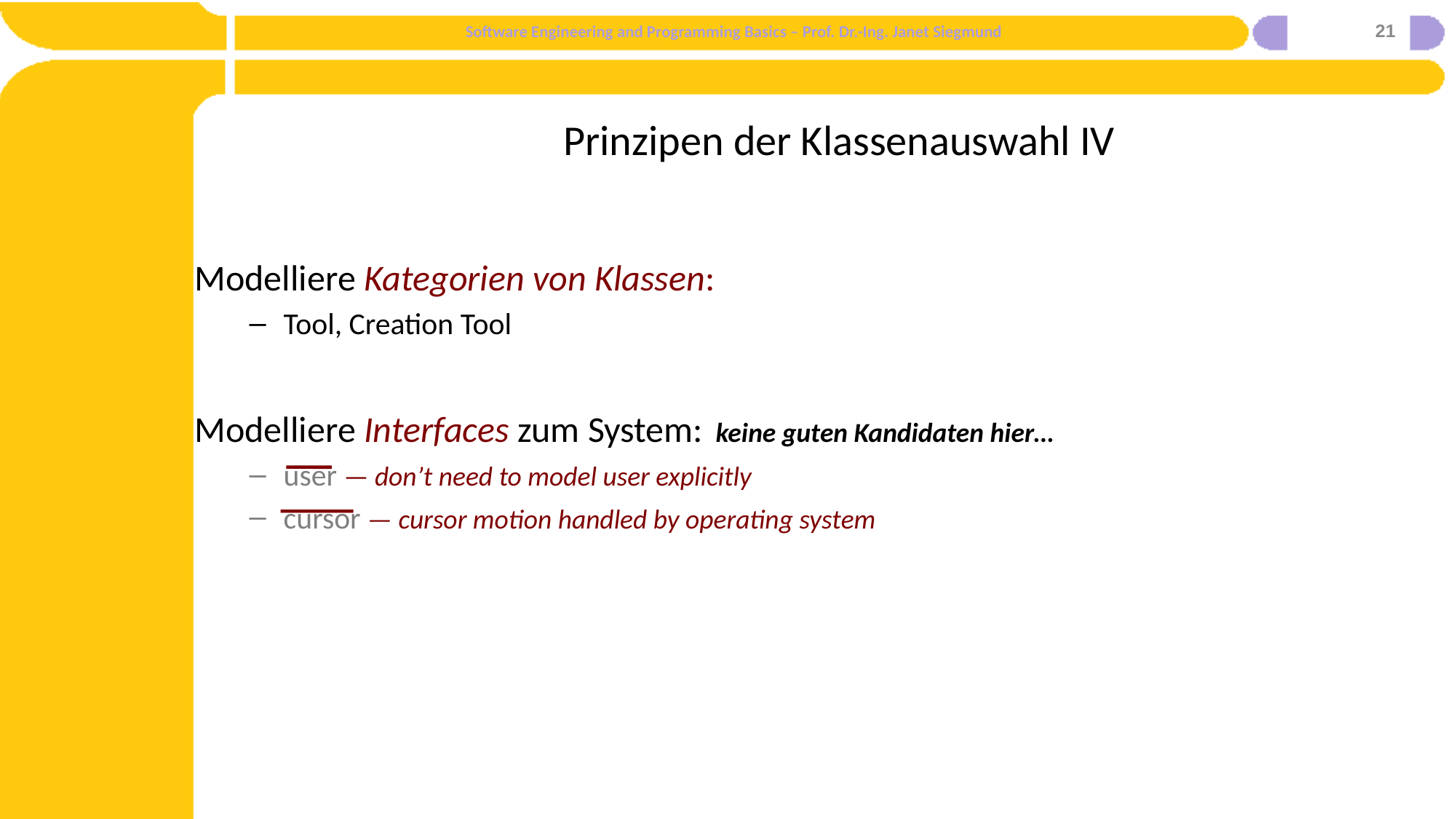

21
# Prinzipen der Klassenauswahl IV
Modelliere Kategorien von Klassen:
Tool, Creation Tool

Modelliere Interfaces zum System:  keine guten Kandidaten hier…
user — don’t need to model user explicitly
cursor — cursor motion handled by operating system